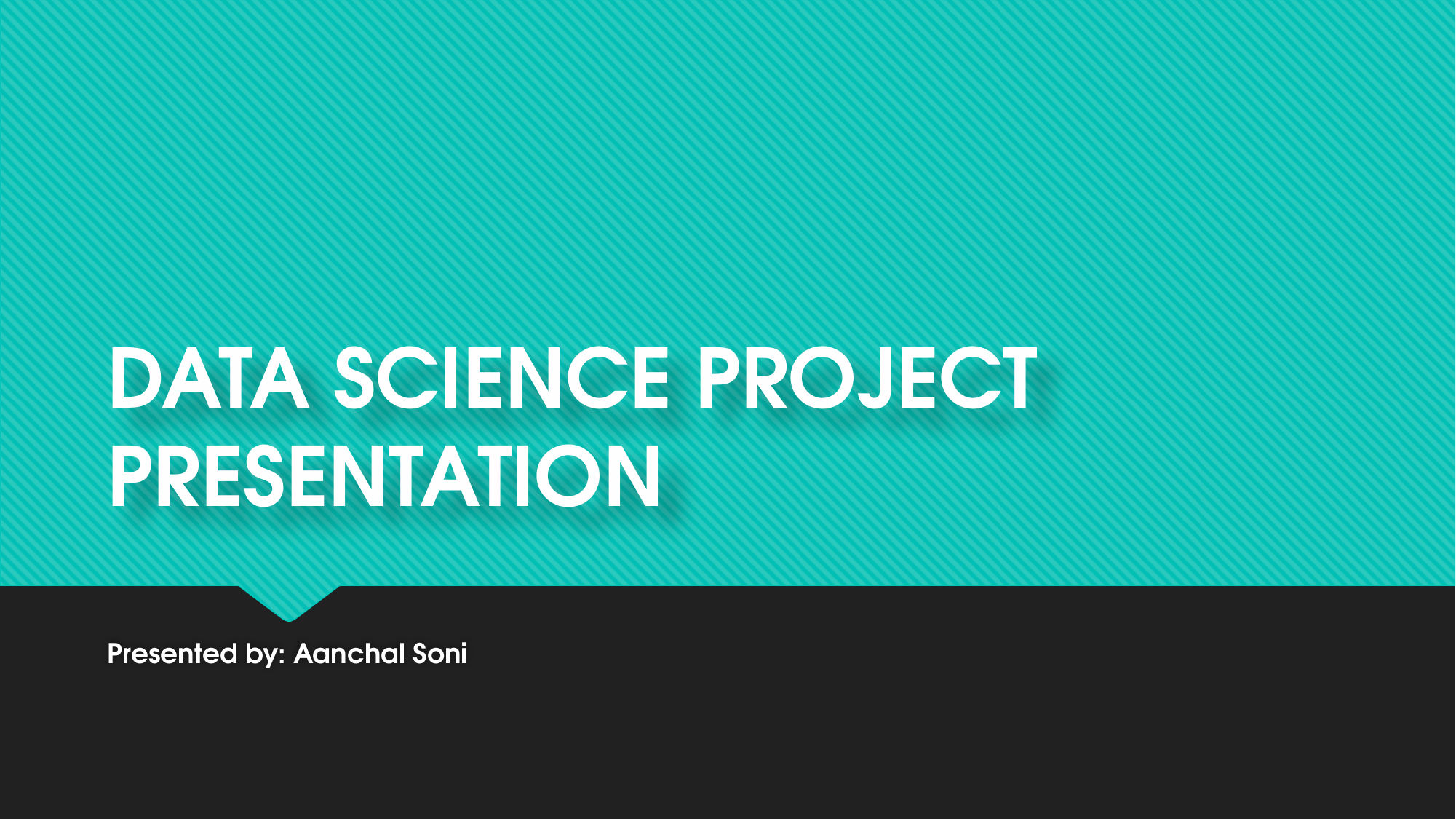

# DATA SCIENCE PROJECT PRESENTATION
Presented by: Aanchal Soni